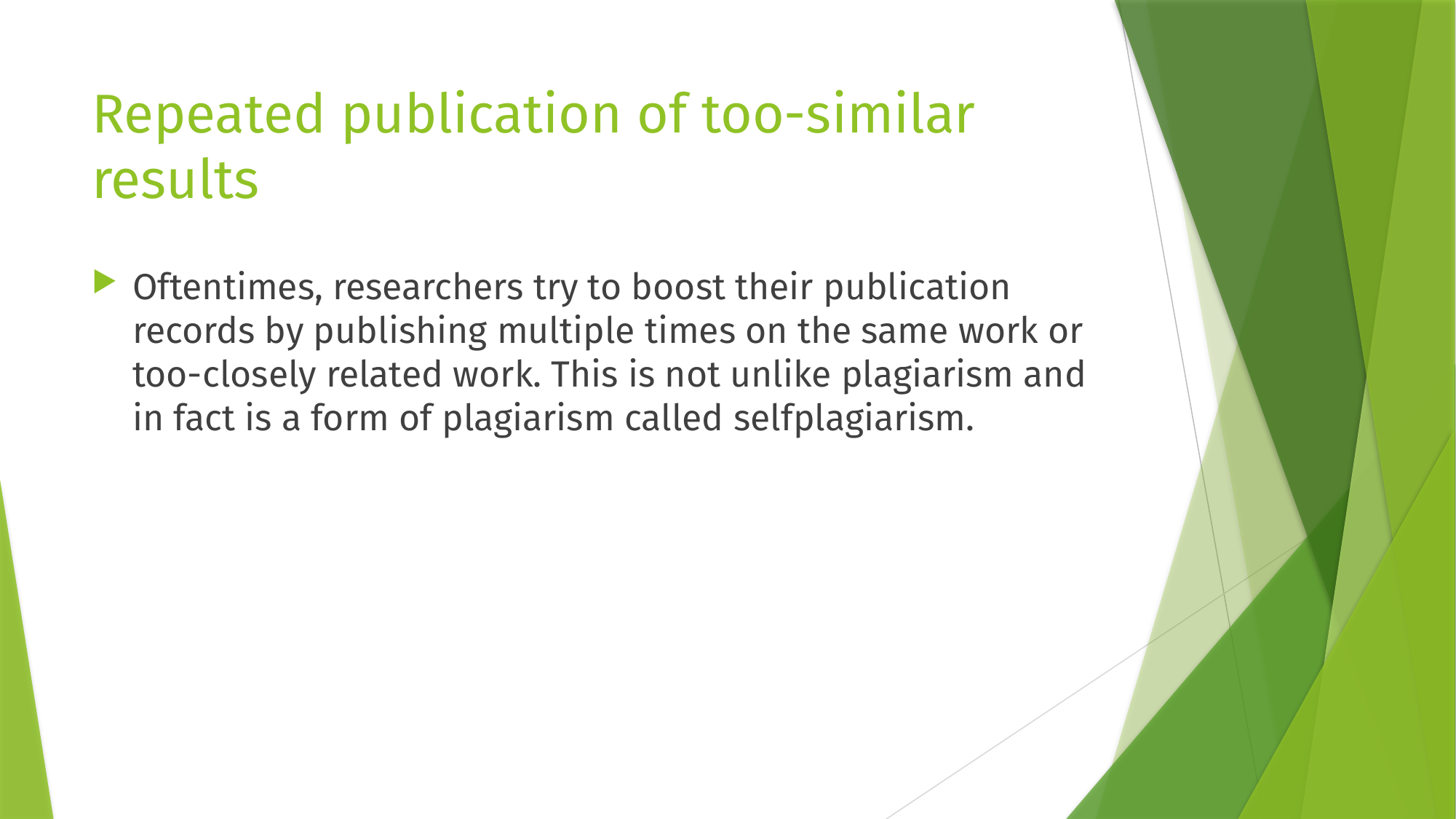

# Repeated publication of too-similar results
Oftentimes, researchers try to boost their publication records by publishing multiple times on the same work or too-closely related work. This is not unlike plagiarism and in fact is a form of plagiarism called selfplagiarism.